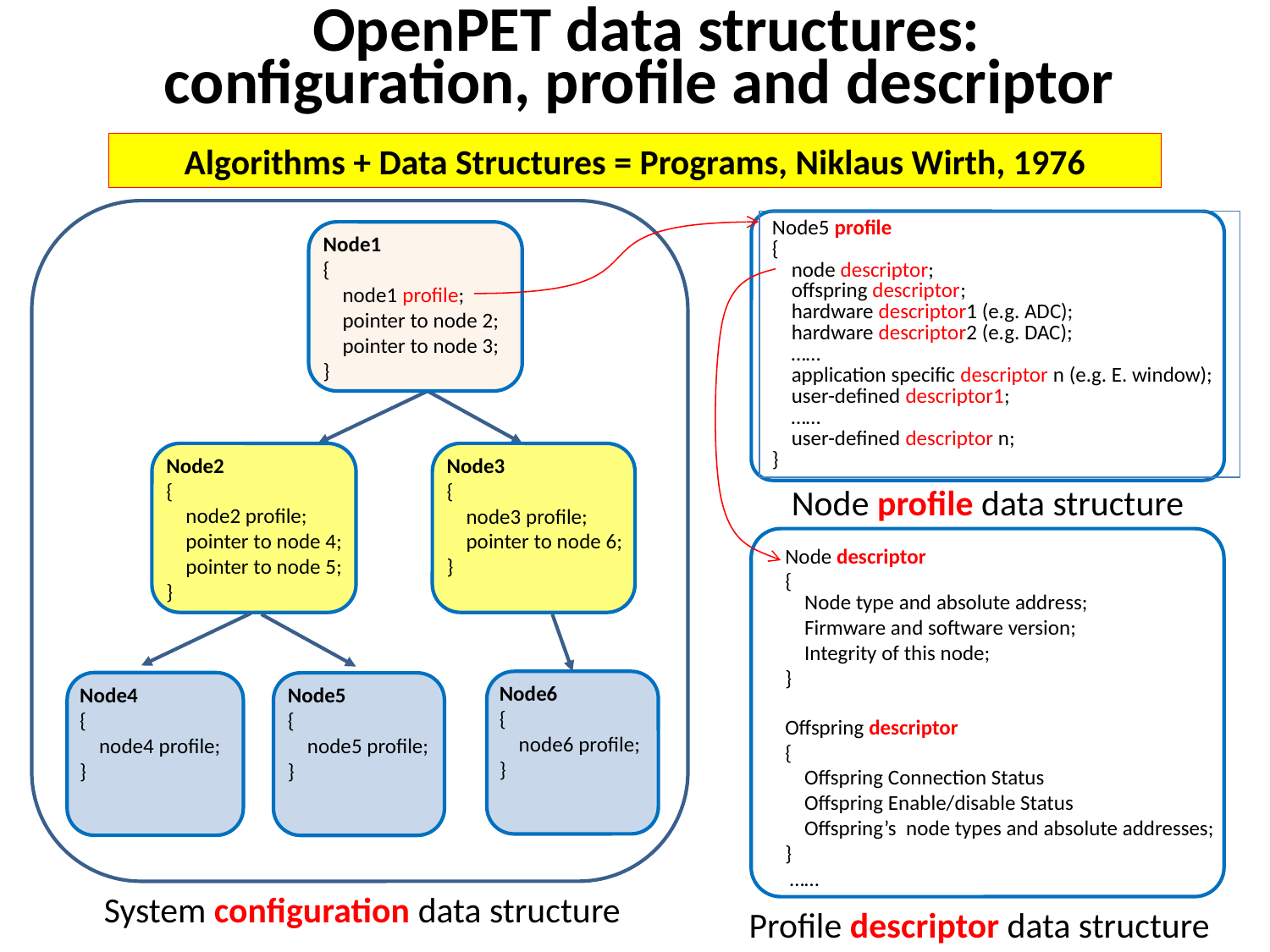

# OpenPET data structures: configuration, profile and descriptor
Algorithms + Data Structures = Programs, Niklaus Wirth, 1976

Node5 profile
{
    node descriptor;
    offspring descriptor;
    hardware descriptor1 (e.g. ADC);
    hardware descriptor2 (e.g. DAC);
    ……
    application specific descriptor n (e.g. E. window);
    user-defined descriptor1;
    ……
    user-defined descriptor n;
}

Node1
{
    node1 profile;
    pointer to node 2;
    pointer to node 3;
}

Node2
{
    node2 profile;
    pointer to node 4;
    pointer to node 5;
}
Node3
{
    node3 profile;
    pointer to node 6;
}
Node profile data structure

Node descriptor
{
    Node type and absolute address;
    Firmware and software version;
    Integrity of this node;
}

Offspring descriptor
{
    Offspring Connection Status
    Offspring Enable/disable Status
    Offspring’s  node types and absolute addresses;
}
 ……

Node6
{
    node6 profile;
}
Node4
{
    node4 profile;
}
Node5
{
    node5 profile;
}
System configuration data structure
Profile descriptor data structure